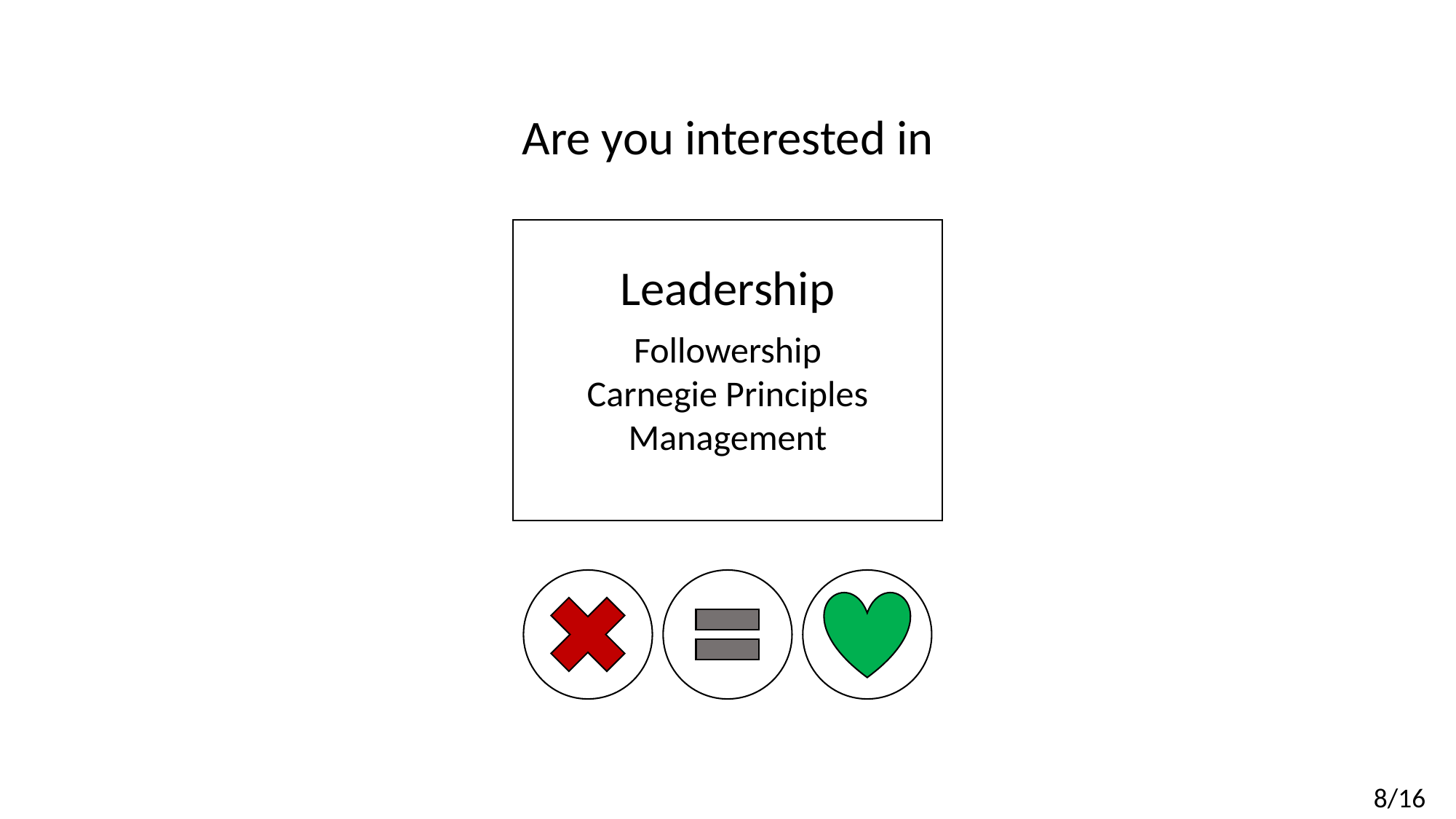

Are you interested in

Leadership
Followership
Carnegie Principles
Management

8/16